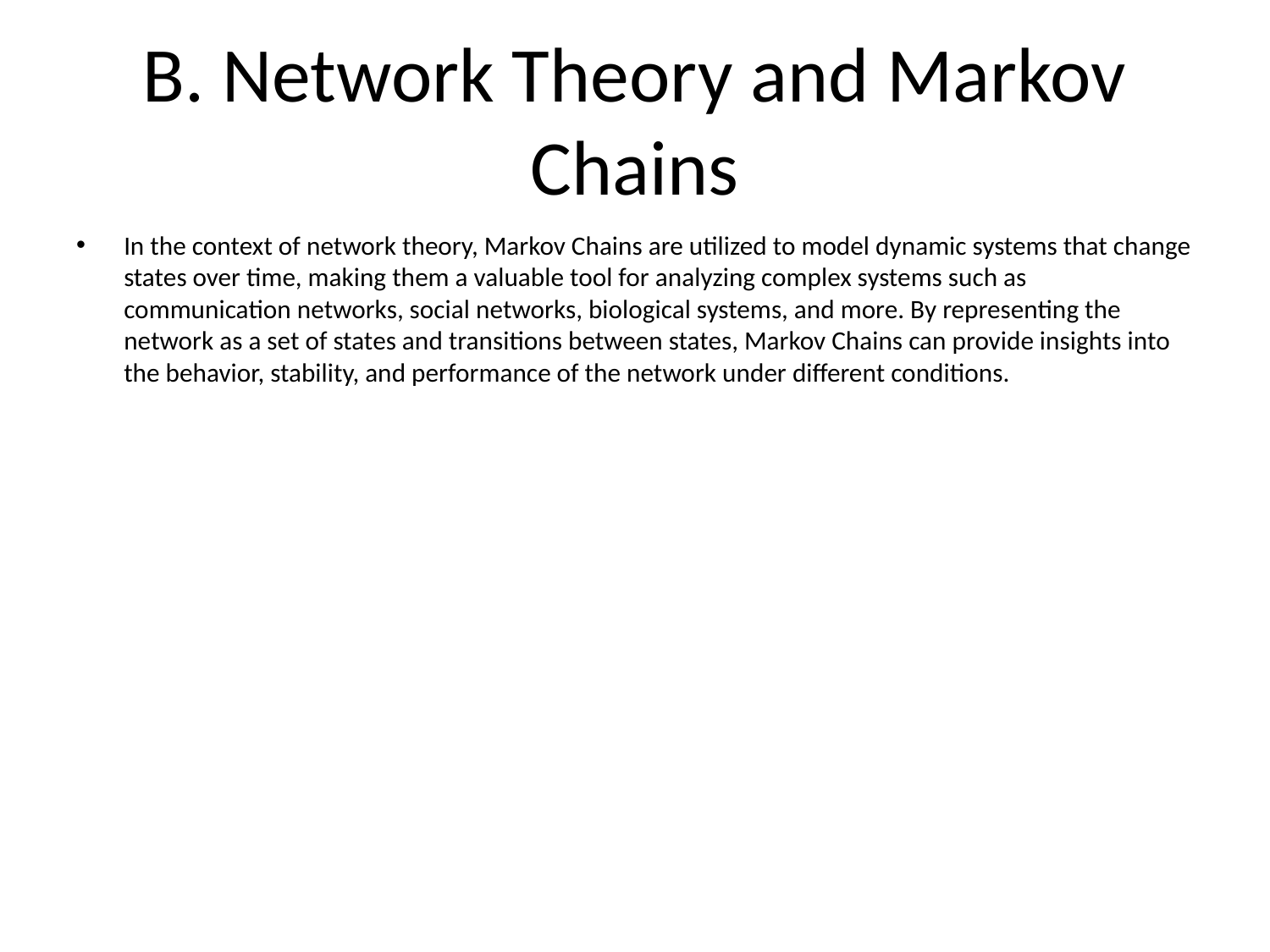

# B. Network Theory and Markov Chains
In the context of network theory, Markov Chains are utilized to model dynamic systems that change states over time, making them a valuable tool for analyzing complex systems such as communication networks, social networks, biological systems, and more. By representing the network as a set of states and transitions between states, Markov Chains can provide insights into the behavior, stability, and performance of the network under different conditions.